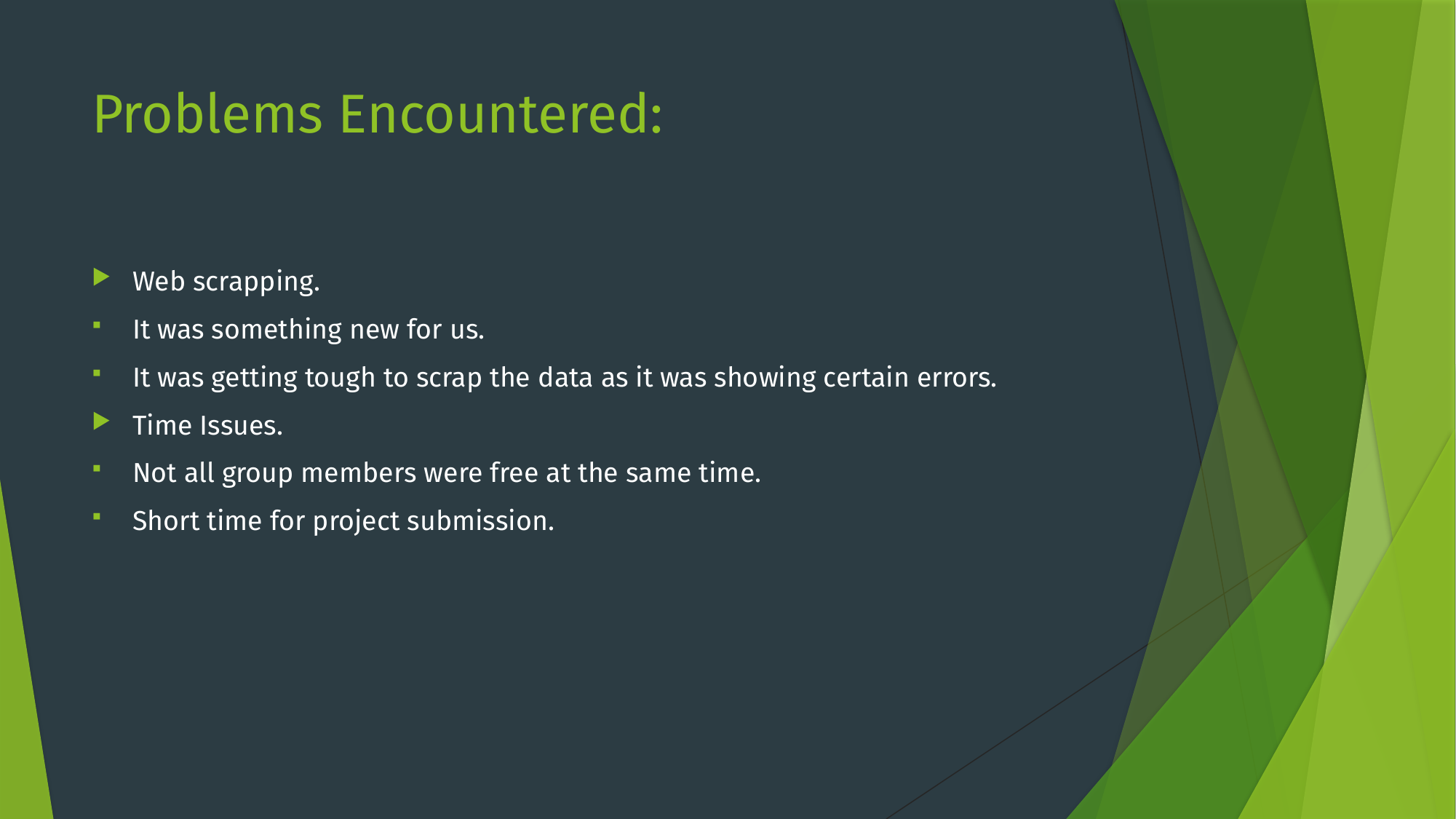

# Problems Encountered:
Web scrapping.
It was something new for us.
It was getting tough to scrap the data as it was showing certain errors.
Time Issues.
Not all group members were free at the same time.
Short time for project submission.